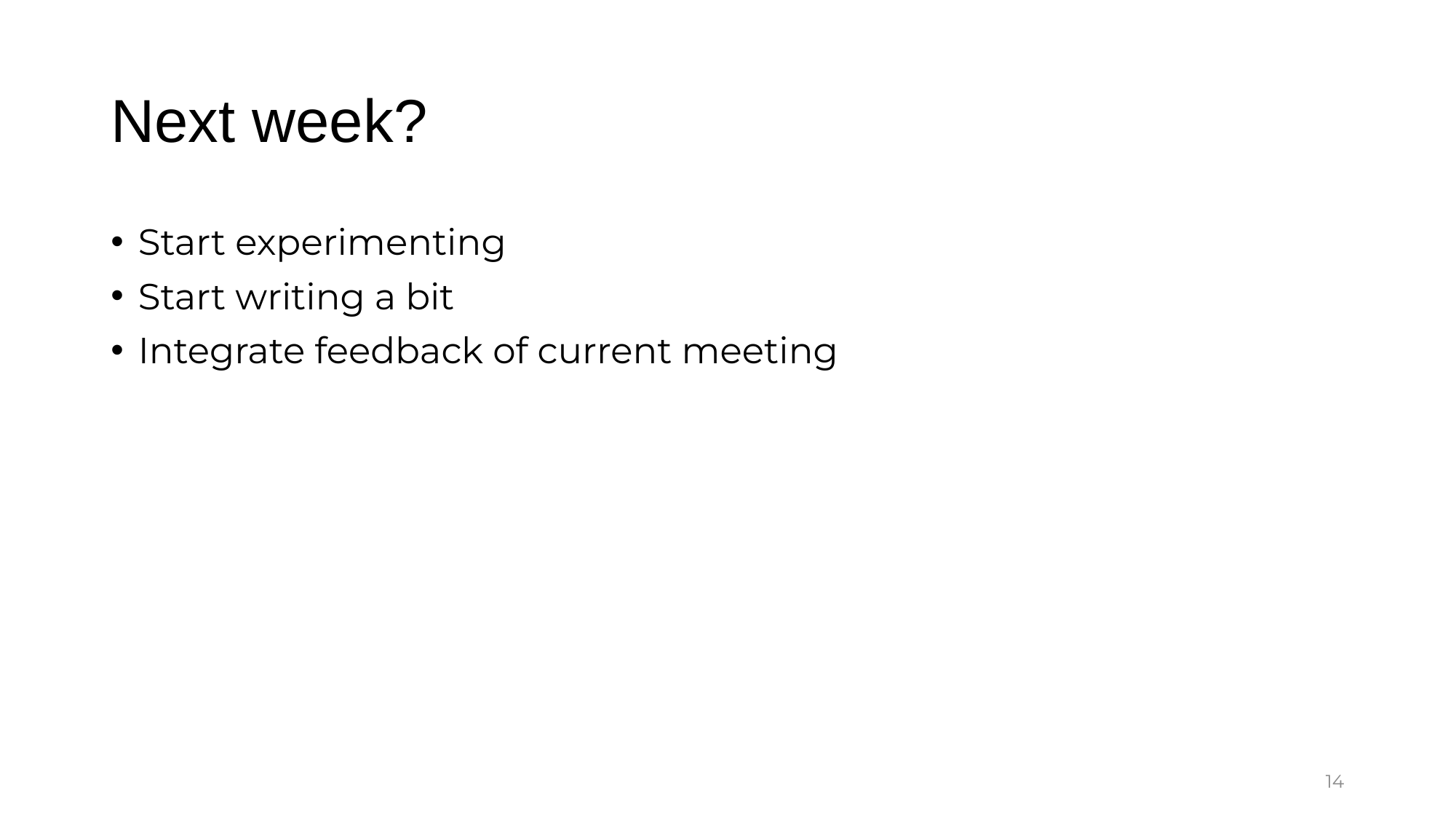

# Next week?
Start experimenting
Start writing a bit
Integrate feedback of current meeting
14